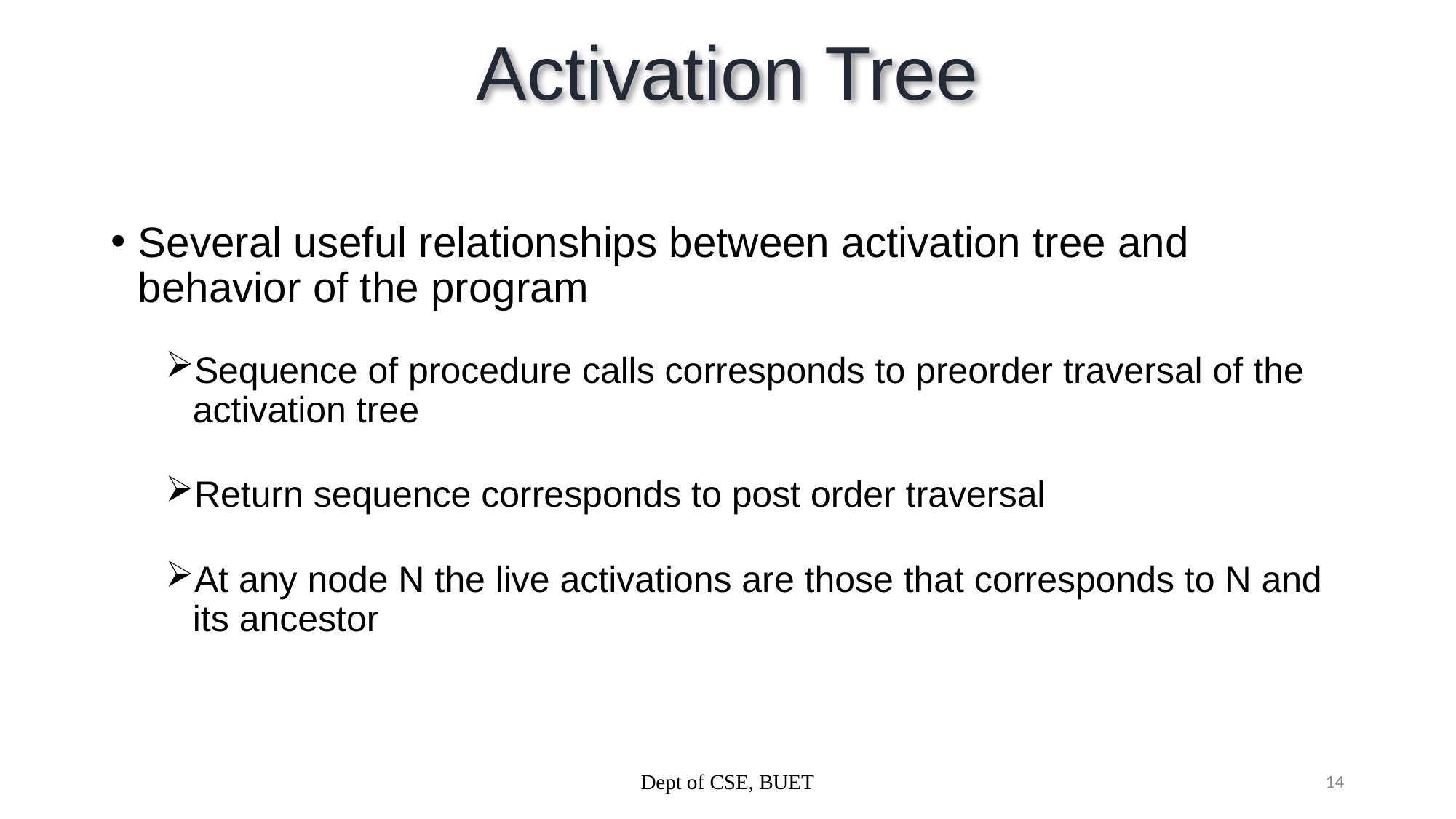

# Activation Tree

Several useful relationships between activation tree and behavior of the program

Sequence of procedure calls corresponds to preorder traversal of the activation tree

Return sequence corresponds to post order traversal

At any node N the live activations are those that corresponds to N and its ancestor
Dept of CSE, BUET
14